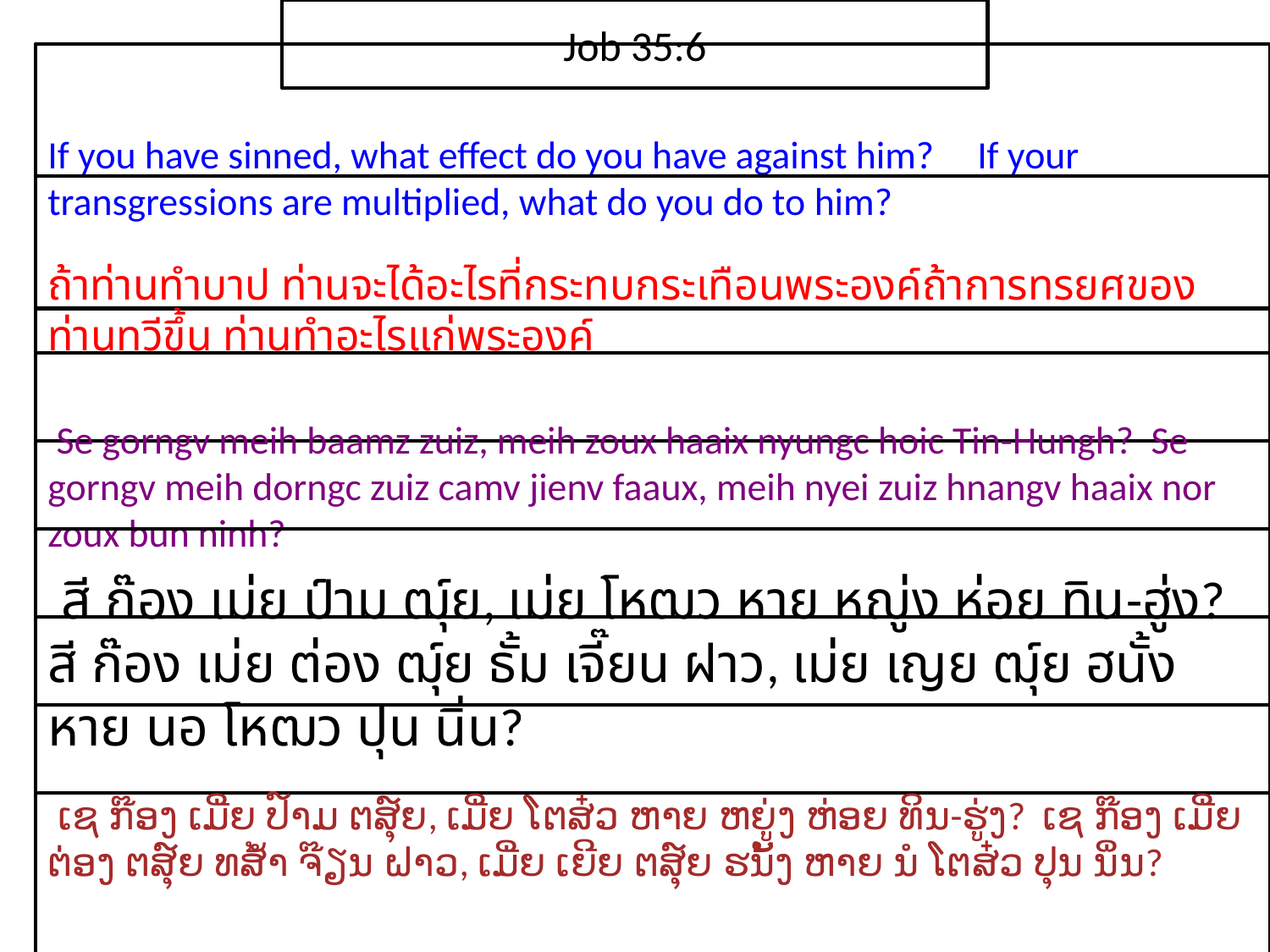

Job 35:6
If you have sinned, what effect do you have against him?     If your transgressions are multiplied, what do you do to him?
ถ้า​ท่าน​ทำ​บาป ท่าน​จะ​ได้​อะไร​ที่​กระทบกระเทือน​พระ​องค์ถ้า​การ​ทรยศ​ของ​ท่าน​ทวี​ขึ้น ท่าน​ทำ​อะไร​แก่​พระ​องค์
 Se gorngv meih baamz zuiz, meih zoux haaix nyungc hoic Tin-Hungh?  Se gorngv meih dorngc zuiz camv jienv faaux, meih nyei zuiz hnangv haaix nor zoux bun ninh?
 สี ก๊อง เม่ย ป์าม ฒุ์ย, เม่ย โหฒว หาย หญู่ง ห่อย ทิน-ฮู่ง?  สี ก๊อง เม่ย ต่อง ฒุ์ย ธั้ม เจี๊ยน ฝาว, เม่ย เญย ฒุ์ย ฮนั้ง หาย นอ โหฒว ปุน นิ่น?
 ເຊ ກ໊ອງ ເມີ່ຍ ປ໌າມ ຕສຸ໌ຍ, ເມີ່ຍ ໂຕສ໋ວ ຫາຍ ຫຍູ່ງ ຫ່ອຍ ທິນ-ຮູ່ງ?  ເຊ ກ໊ອງ ເມີ່ຍ ຕ່ອງ ຕສຸ໌ຍ ທສ້ຳ ຈ໊ຽນ ຝາວ, ເມີ່ຍ ເຍີຍ ຕສຸ໌ຍ ຮນັ້ງ ຫາຍ ນໍ ໂຕສ໋ວ ປຸນ ນິ່ນ?